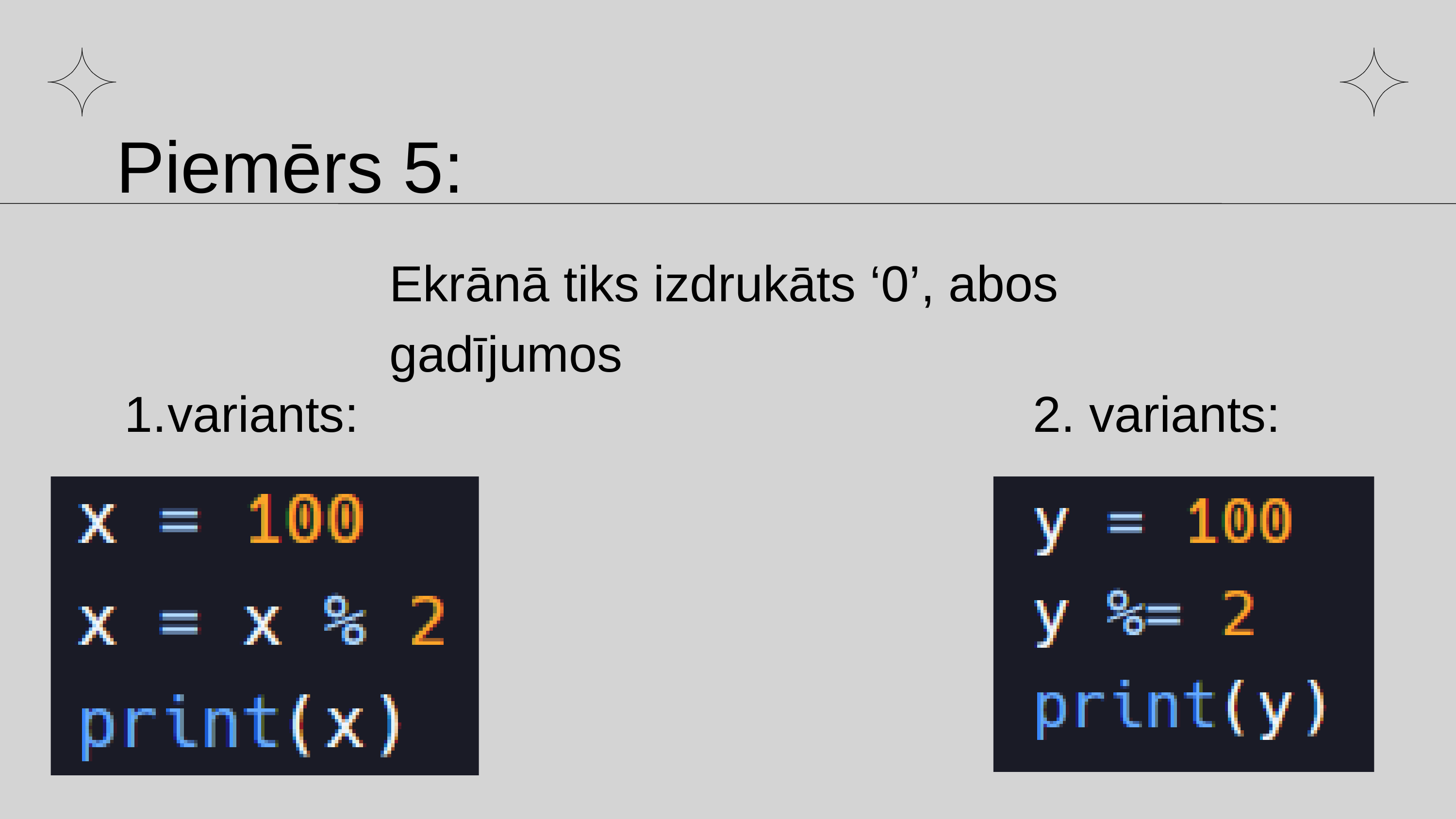

Piemērs 5:

Ekrānā tiks izdrukāts ‘0’, abos gadījumos
variants:
2. variants: